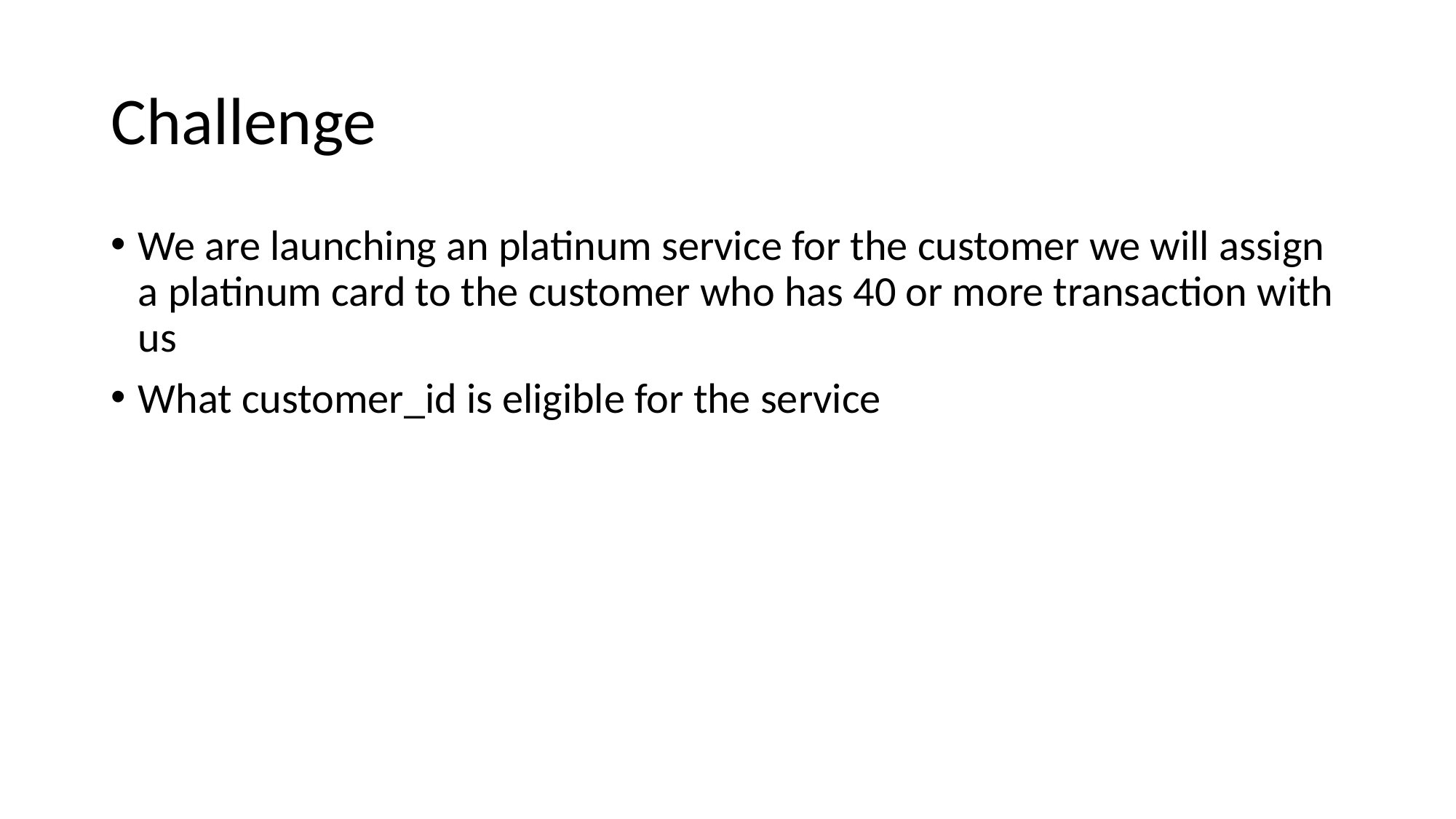

# Challenge
We are launching an platinum service for the customer we will assign a platinum card to the customer who has 40 or more transaction with us
What customer_id is eligible for the service